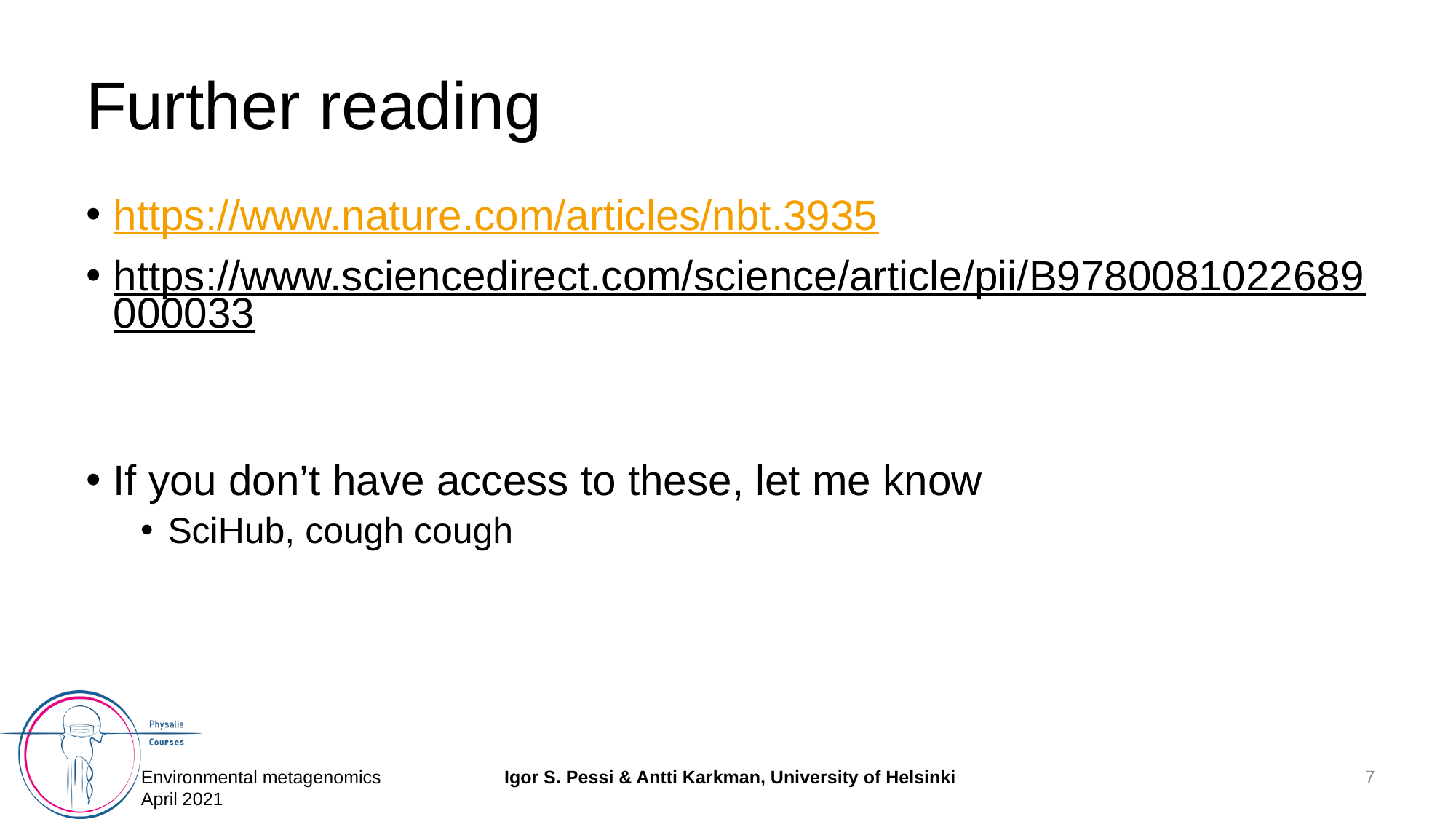

# Further reading
https://www.nature.com/articles/nbt.3935
https://www.sciencedirect.com/science/article/pii/B9780081022689000033

If you don’t have access to these, let me know
SciHub, cough cough
7